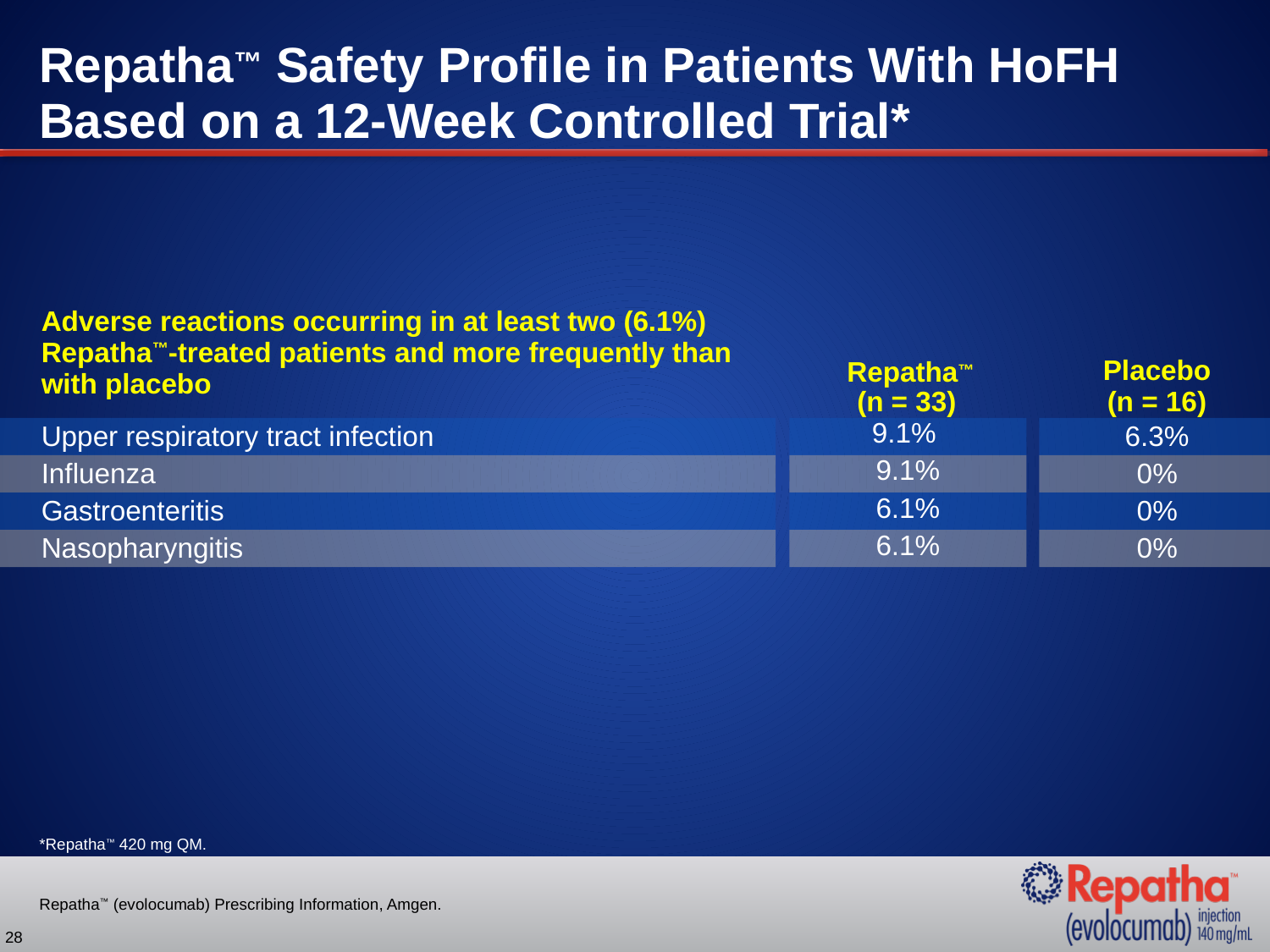

# Repatha™ Safety Profile in Patients With HoFH Based on a 12-Week Controlled Trial*
| Adverse reactions occurring in at least two (6.1%) Repatha™-treated patients and more frequently than with placebo |  | Repatha™ (n = 33) |  | Placebo (n = 16) |
| --- | --- | --- | --- | --- |
| Upper respiratory tract infection |  | 9.1% |  | 6.3% |
| Influenza |  | 9.1% |  | 0% |
| Gastroenteritis |  | 6.1% |  | 0% |
| Nasopharyngitis |  | 6.1% |  | 0% |

*Repatha™ 420 mg QM.
Repatha™ (evolocumab) Prescribing Information, Amgen.